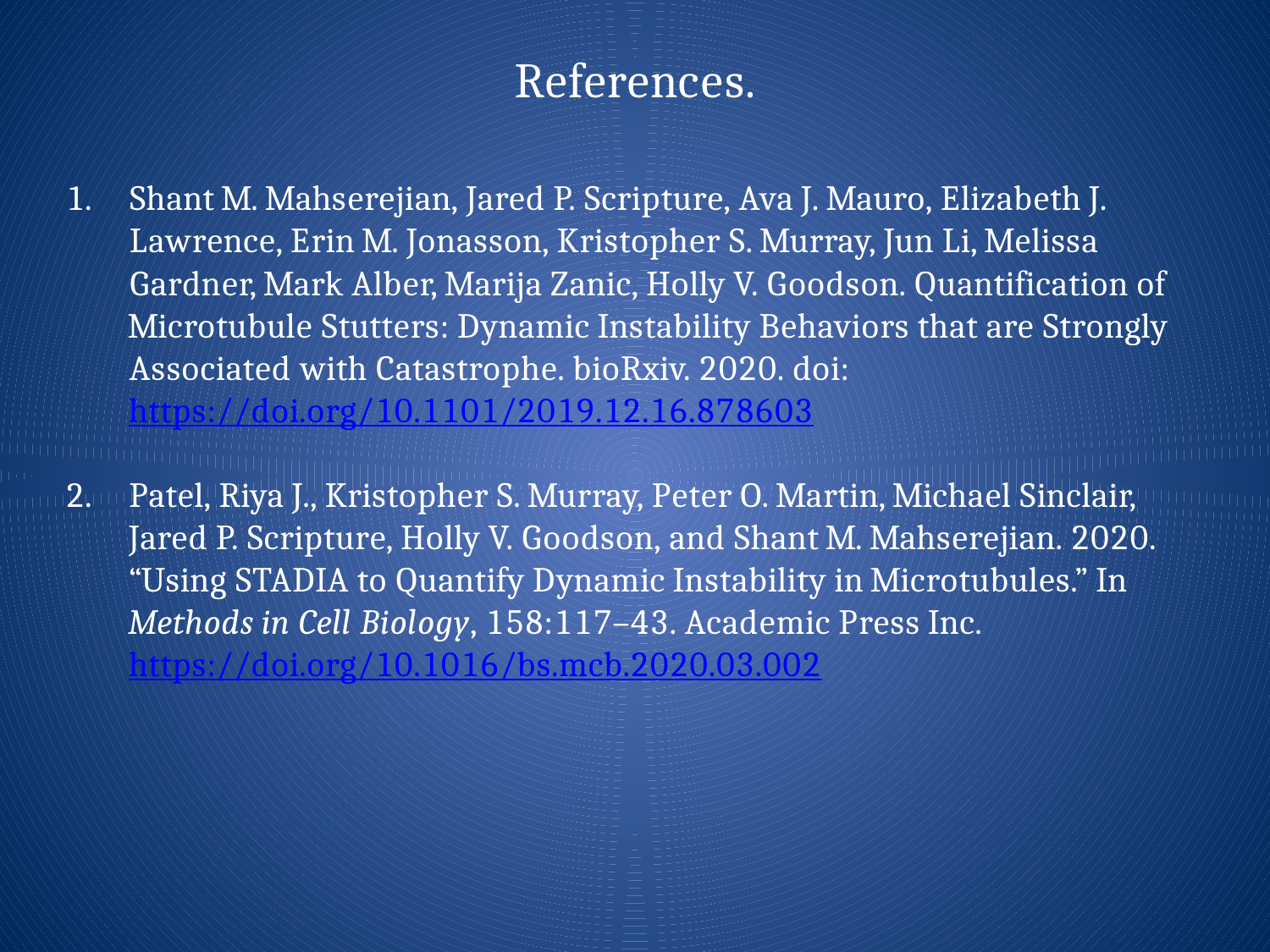

References.
Shant M. Mahserejian, Jared P. Scripture, Ava J. Mauro, Elizabeth J. Lawrence, Erin M. Jonasson, Kristopher S. Murray, Jun Li, Melissa Gardner, Mark Alber, Marija Zanic, Holly V. Goodson. Quantification of Microtubule Stutters: Dynamic Instability Behaviors that are Strongly Associated with Catastrophe. bioRxiv. 2020. doi: https://doi.org/10.1101/2019.12.16.878603

Patel, Riya J., Kristopher S. Murray, Peter O. Martin, Michael Sinclair, Jared P. Scripture, Holly V. Goodson, and Shant M. Mahserejian. 2020. “Using STADIA to Quantify Dynamic Instability in Microtubules.” In Methods in Cell Biology, 158:117–43. Academic Press Inc. https://doi.org/10.1016/bs.mcb.2020.03.002